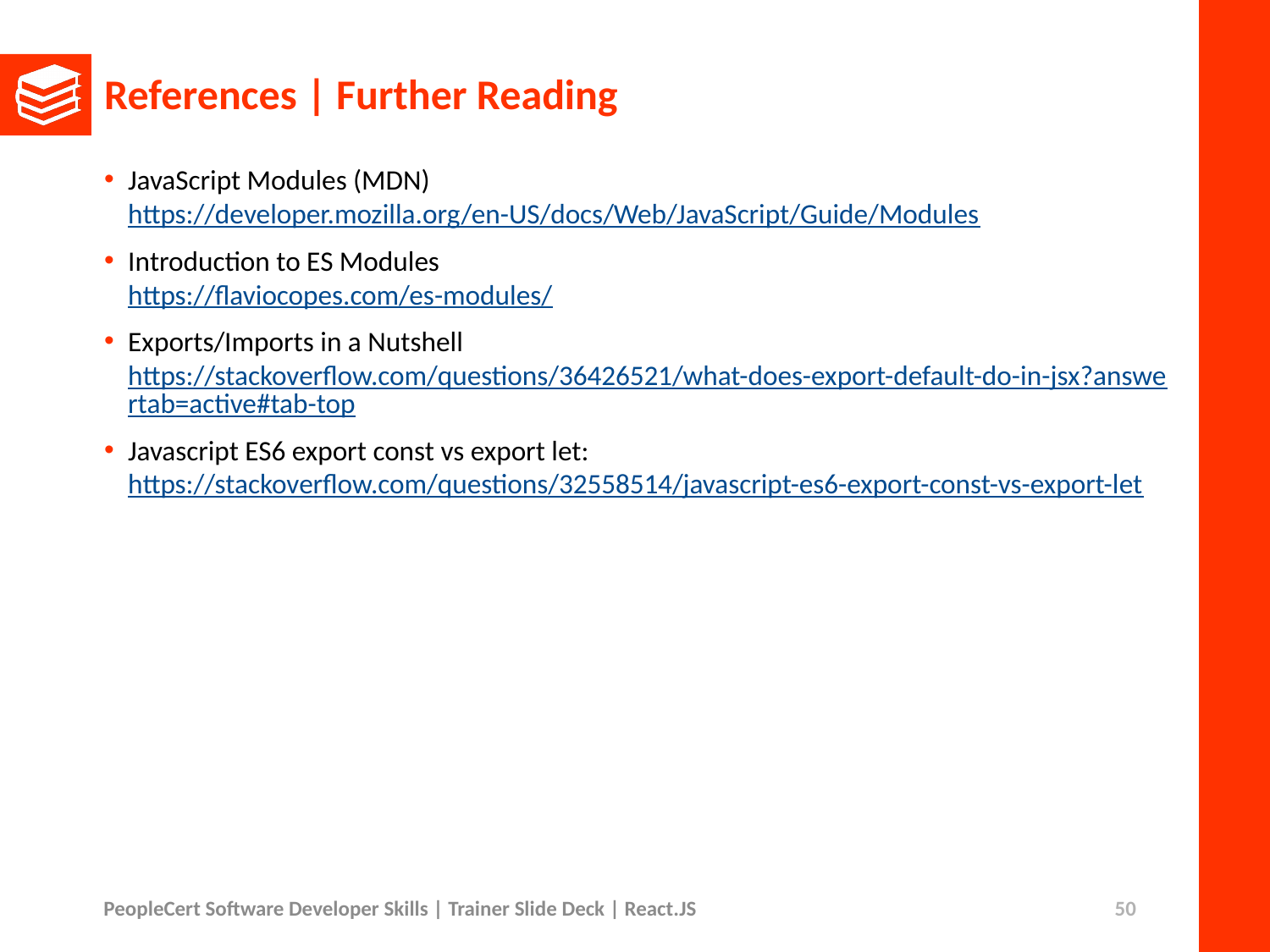

# References | Further Reading
JavaScript Modules (MDN)
https://developer.mozilla.org/en-US/docs/Web/JavaScript/Guide/Modules
Introduction to ES Modules
https://flaviocopes.com/es-modules/
Exports/Imports in a Nutshell
https://stackoverflow.com/questions/36426521/what-does-export-default-do-in-jsx?answertab=active#tab-top
Javascript ES6 export const vs export let:
https://stackoverflow.com/questions/32558514/javascript-es6-export-const-vs-export-let
PeopleCert Software Developer Skills | Trainer Slide Deck | React.JS
50